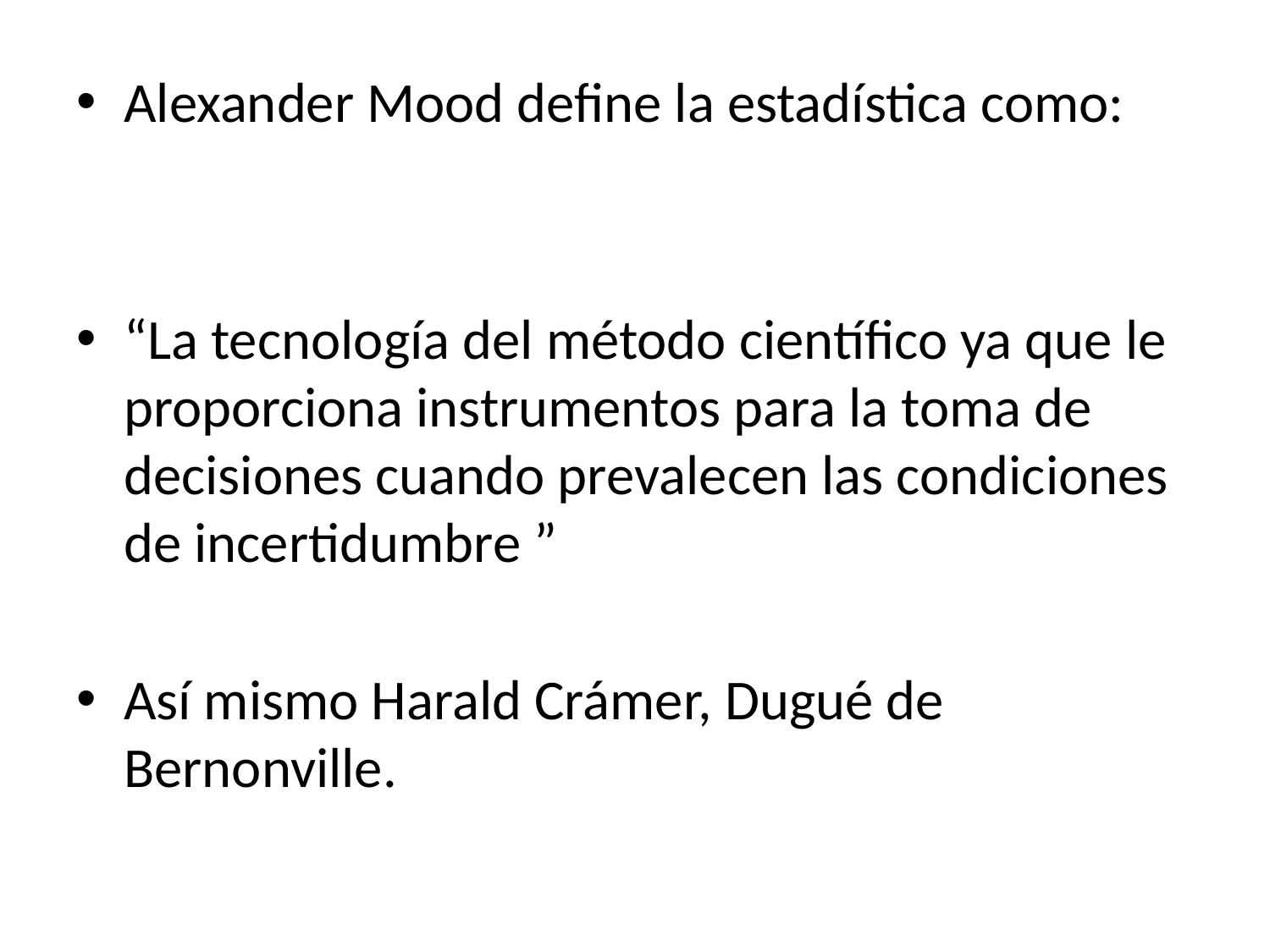

Alexander Mood define la estadística como:

“La tecnología del método científico ya que le proporciona instrumentos para la toma de decisiones cuando prevalecen las condiciones de incertidumbre ”

Así mismo Harald Crámer, Dugué de Bernonville.